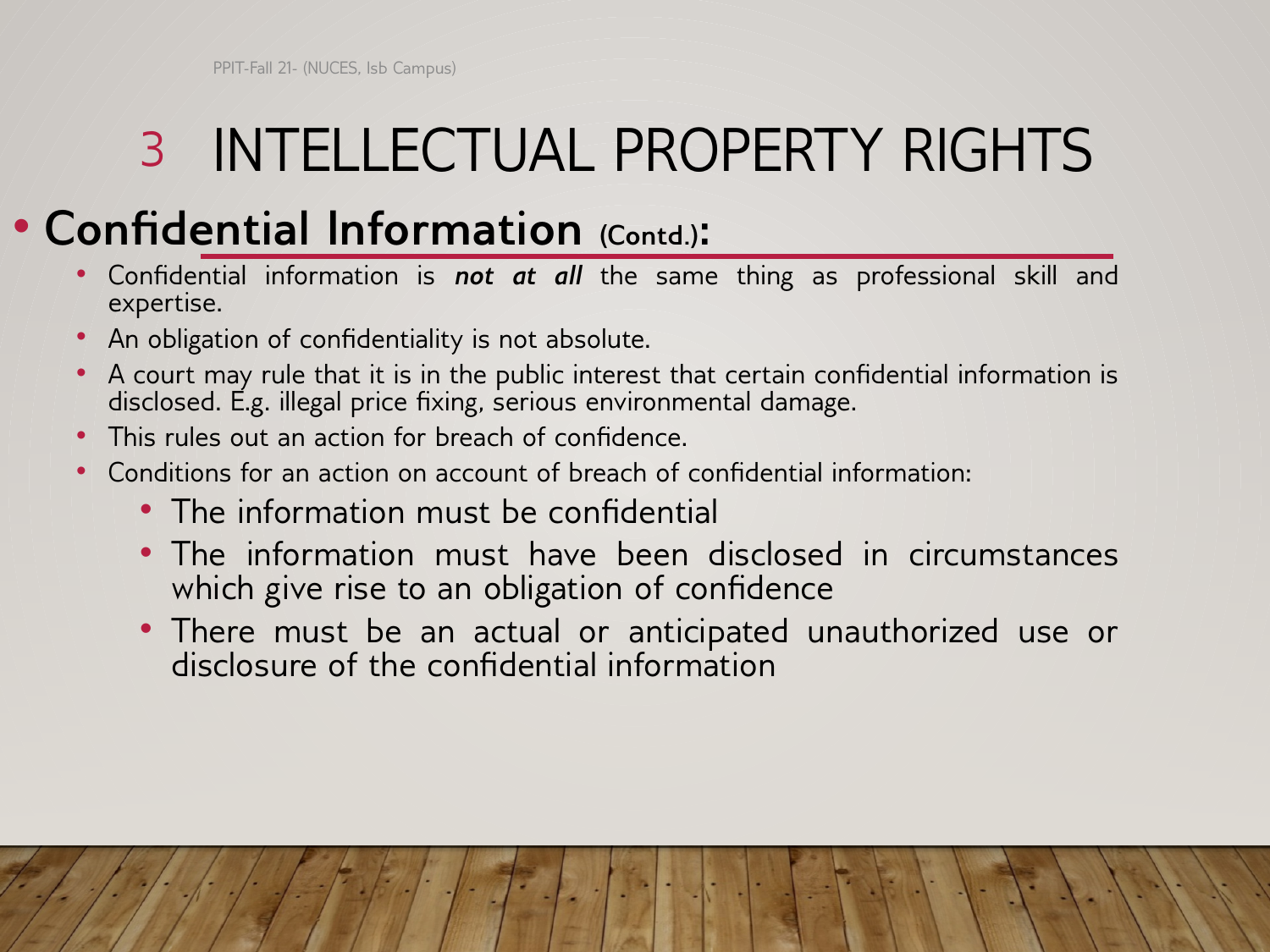

PPIT-Fall 21- (NUCES, Isb Campus)
3
# Intellectual Property Rights
Confidential Information (Contd.):
Confidential information is not at all the same thing as professional skill and expertise.
An obligation of confidentiality is not absolute.
A court may rule that it is in the public interest that certain confidential information is disclosed. E.g. illegal price fixing, serious environmental damage.
This rules out an action for breach of confidence.
Conditions for an action on account of breach of confidential information:
The information must be confidential
The information must have been disclosed in circumstances which give rise to an obligation of confidence
There must be an actual or anticipated unauthorized use or disclosure of the confidential information